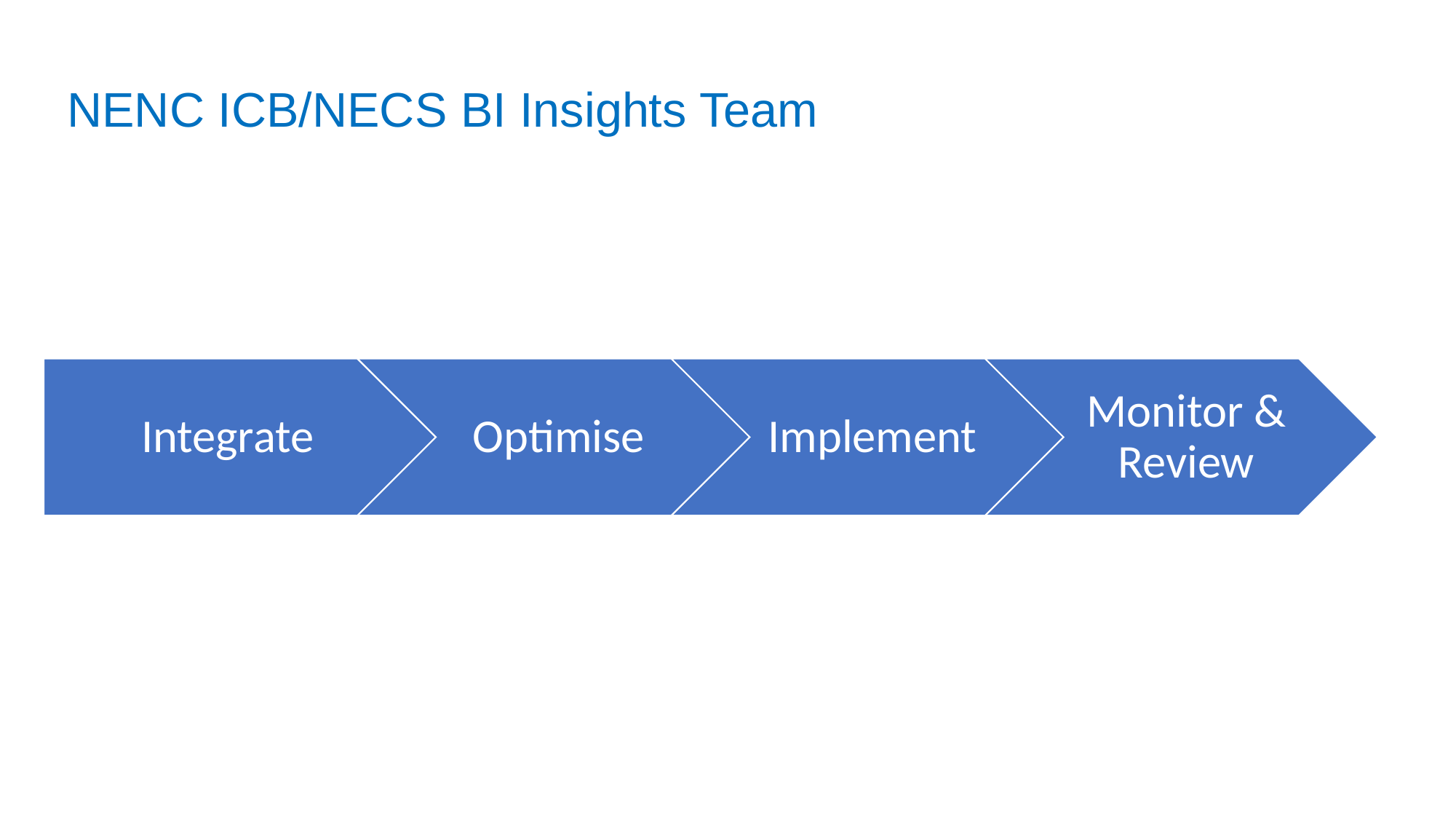

# NENC ICB/NECS BI Insights Team
Integrate
Optimise
Implement
Monitor & Review